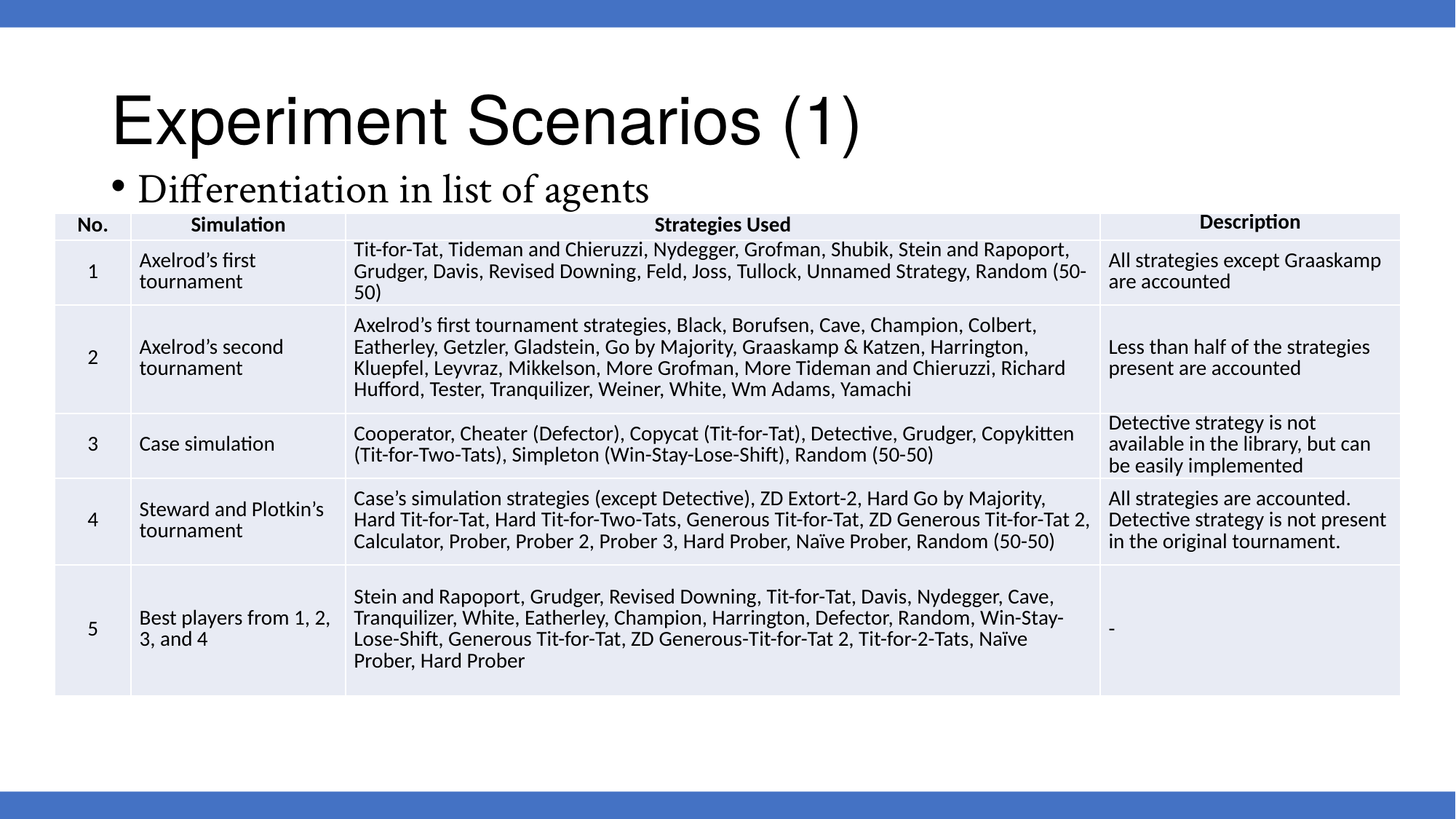

# Experiment Scenarios (1)
Differentiation in list of agents

| No. | Simulation | Strategies Used | Description |
| --- | --- | --- | --- |
| 1 | Axelrod’s first tournament | Tit-for-Tat, Tideman and Chieruzzi, Nydegger, Grofman, Shubik, Stein and Rapoport, Grudger, Davis, Revised Downing, Feld, Joss, Tullock, Unnamed Strategy, Random (50-50) | All strategies except Graaskamp are accounted |
| 2 | Axelrod’s second tournament | Axelrod’s first tournament strategies, Black, Borufsen, Cave, Champion, Colbert, Eatherley, Getzler, Gladstein, Go by Majority, Graaskamp & Katzen, Harrington, Kluepfel, Leyvraz, Mikkelson, More Grofman, More Tideman and Chieruzzi, Richard Hufford, Tester, Tranquilizer, Weiner, White, Wm Adams, Yamachi | Less than half of the strategies present are accounted |
| 3 | Case simulation | Cooperator, Cheater (Defector), Copycat (Tit-for-Tat), Detective, Grudger, Copykitten (Tit-for-Two-Tats), Simpleton (Win-Stay-Lose-Shift), Random (50-50) | Detective strategy is not available in the library, but can be easily implemented |
| 4 | Steward and Plotkin’s tournament | Case’s simulation strategies (except Detective), ZD Extort-2, Hard Go by Majority, Hard Tit-for-Tat, Hard Tit-for-Two-Tats, Generous Tit-for-Tat, ZD Generous Tit-for-Tat 2, Calculator, Prober, Prober 2, Prober 3, Hard Prober, Naïve Prober, Random (50-50) | All strategies are accounted. Detective strategy is not present in the original tournament. |
| 5 | Best players from 1, 2, 3, and 4 | Stein and Rapoport, Grudger, Revised Downing, Tit-for-Tat, Davis, Nydegger, Cave, Tranquilizer, White, Eatherley, Champion, Harrington, Defector, Random, Win-Stay-Lose-Shift, Generous Tit-for-Tat, ZD Generous-Tit-for-Tat 2, Tit-for-2-Tats, Naïve Prober, Hard Prober | - |